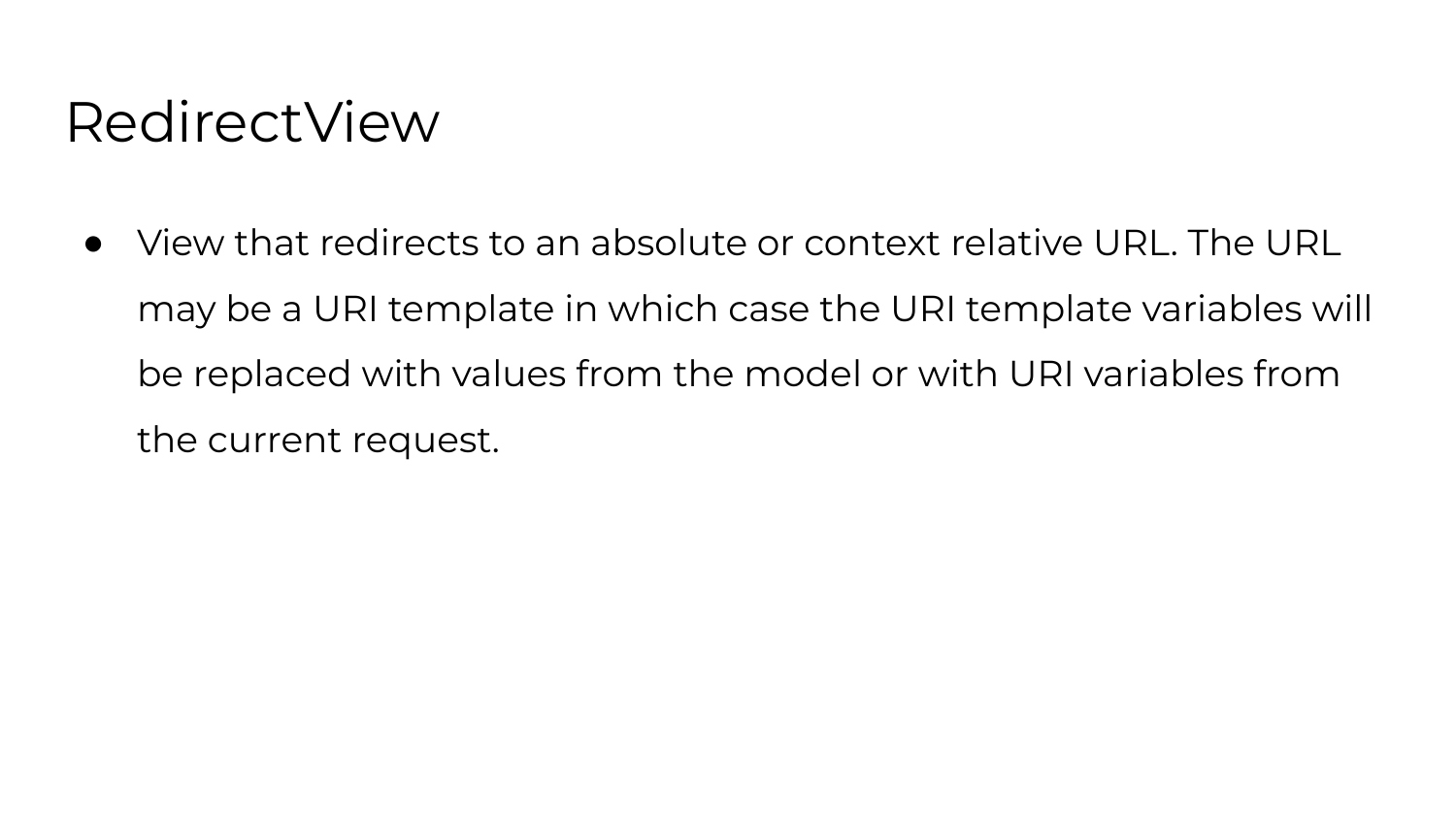

# RedirectView
View that redirects to an absolute or context relative URL. The URL may be a URI template in which case the URI template variables will be replaced with values from the model or with URI variables from the current request.